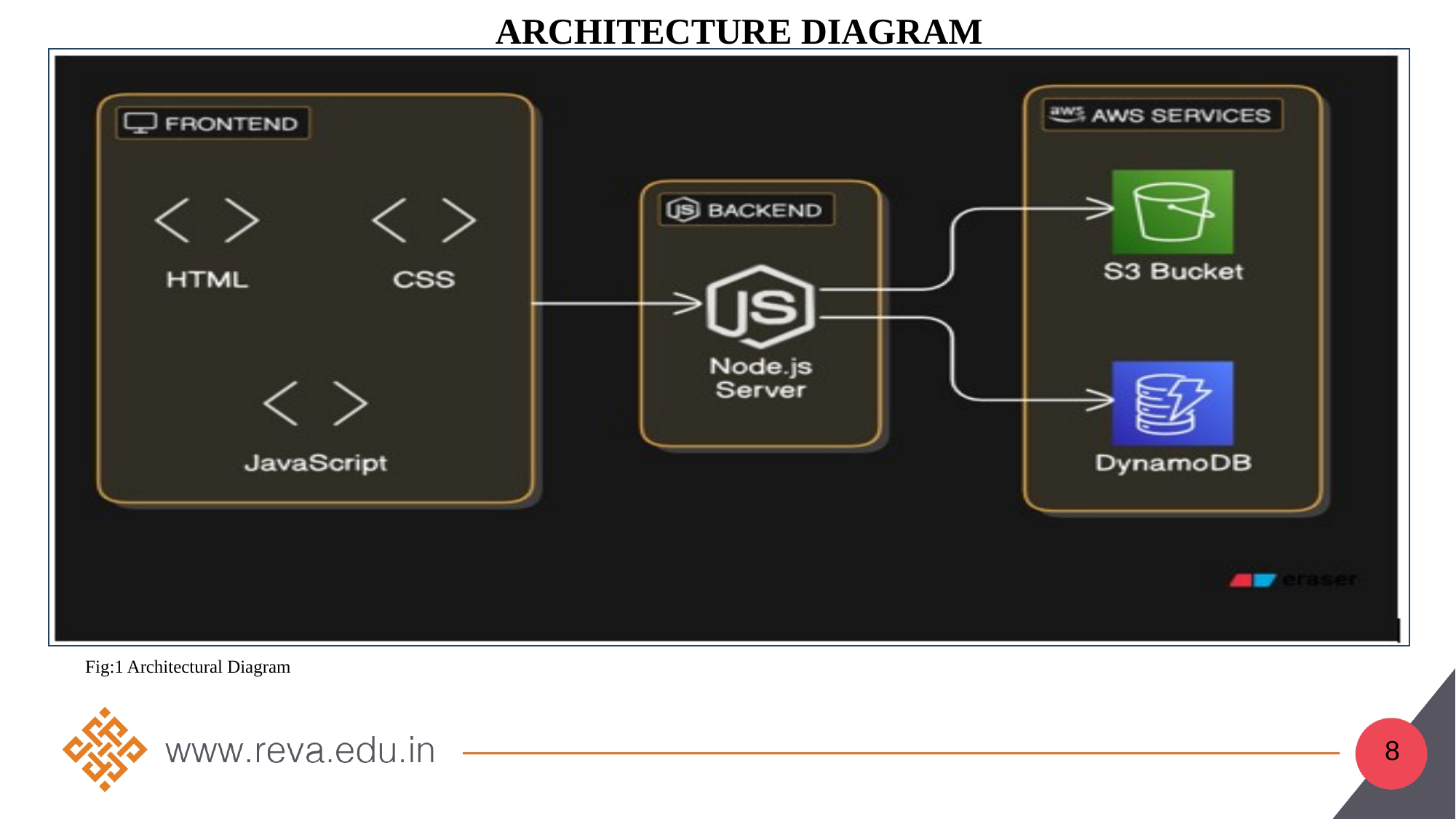

# Architecture Diagram

Fig:1 Architectural Diagram
8